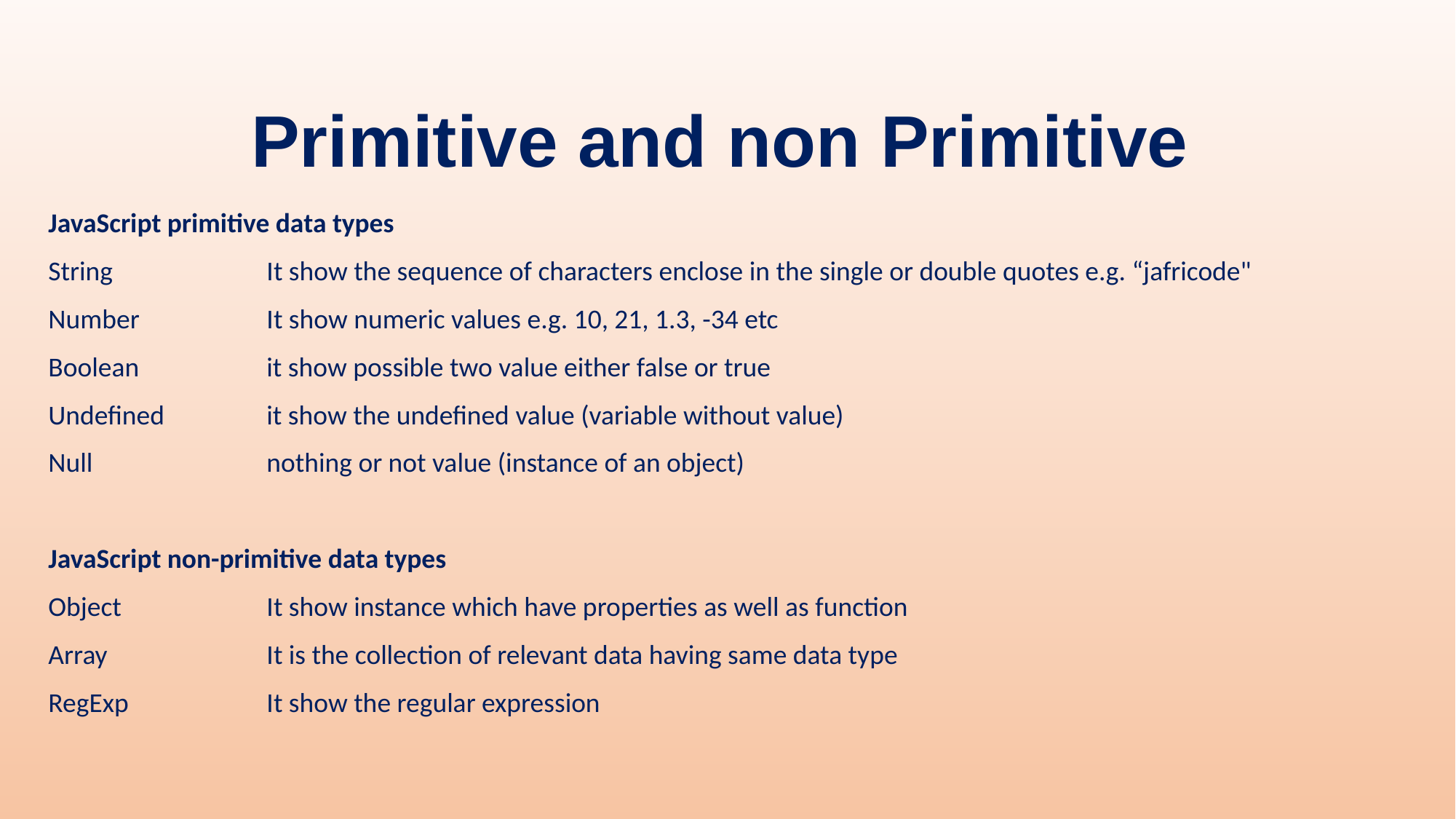

# Primitive and non Primitive
JavaScript primitive data types
String		It show the sequence of characters enclose in the single or double quotes e.g. “jafricode"
Number		It show numeric values e.g. 10, 21, 1.3, -34 etc
Boolean		it show possible two value either false or true
Undefined	it show the undefined value (variable without value)
Null		nothing or not value (instance of an object)

JavaScript non-primitive data types
Object		It show instance which have properties as well as function
Array		It is the collection of relevant data having same data type
RegExp		It show the regular expression